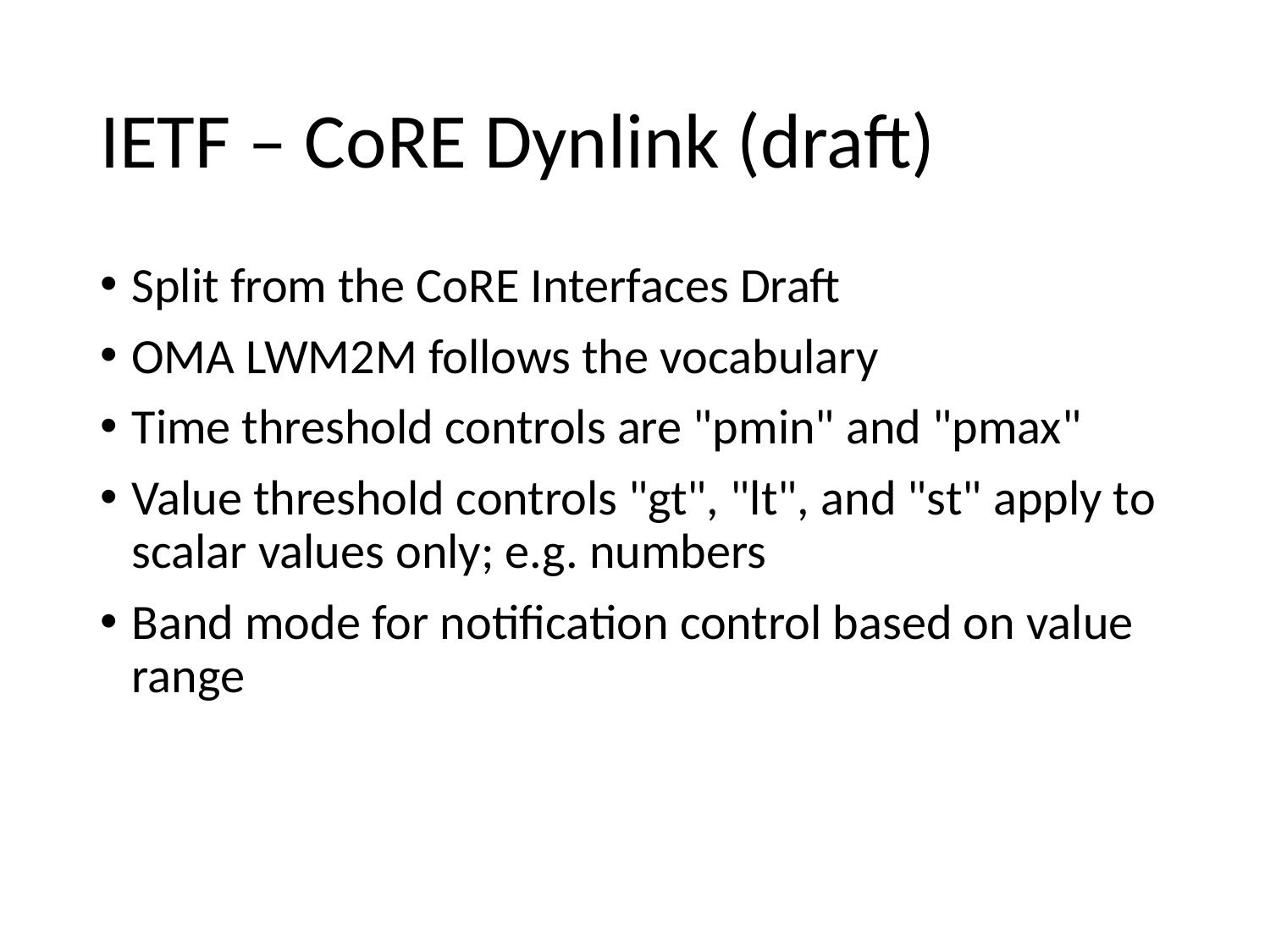

# IETF – CoRE Dynlink (draft)
Split from the CoRE Interfaces Draft
OMA LWM2M follows the vocabulary
Time threshold controls are "pmin" and "pmax"
Value threshold controls "gt", "lt", and "st" apply to scalar values only; e.g. numbers
Band mode for notification control based on value range